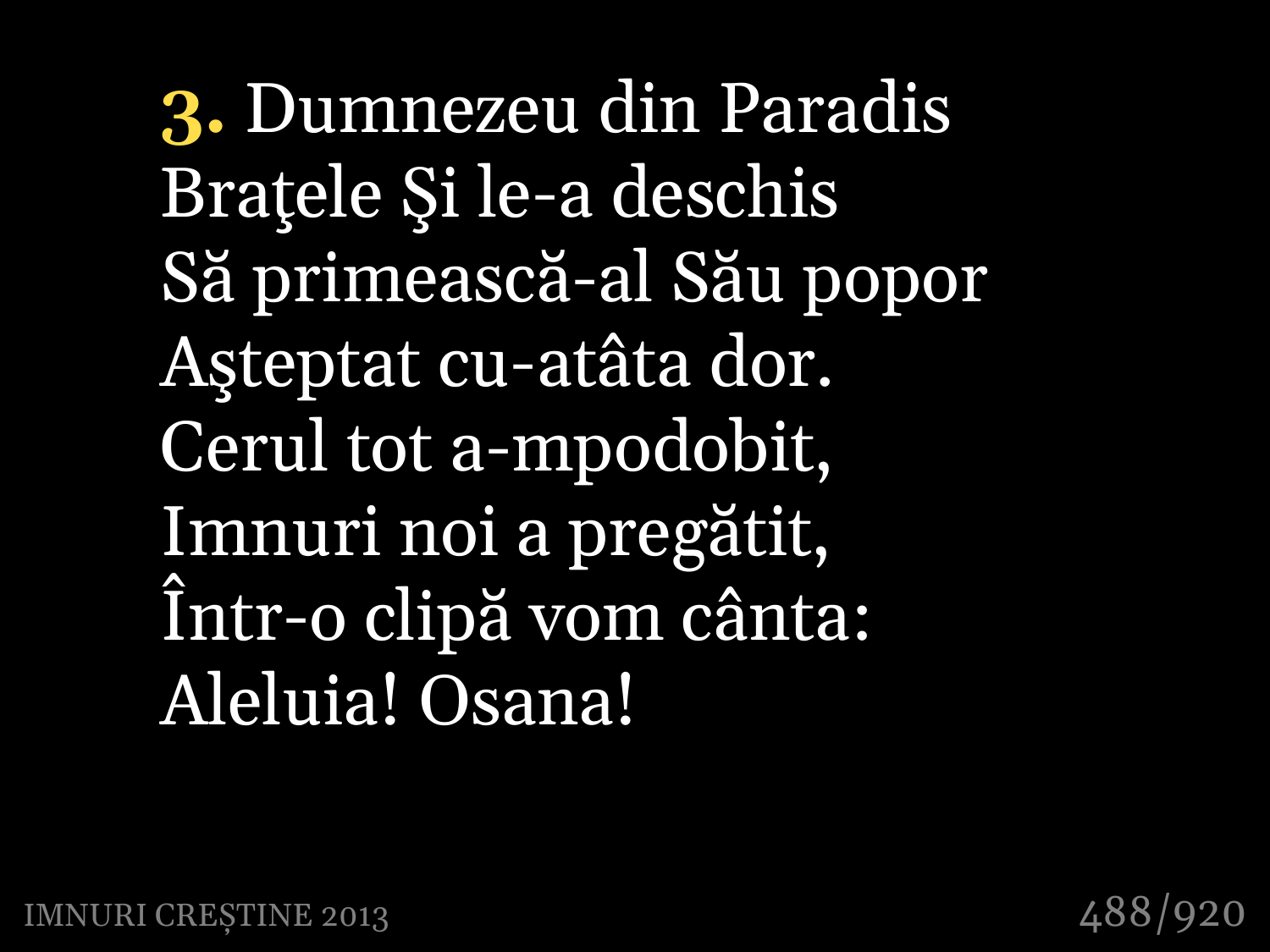

3. Dumnezeu din Paradis
Braţele Şi le-a deschis
Să primească-al Său popor
Aşteptat cu-atâta dor.
Cerul tot a-mpodobit,
Imnuri noi a pregătit,
Într-o clipă vom cânta:
Aleluia! Osana!
488/920
IMNURI CREȘTINE 2013